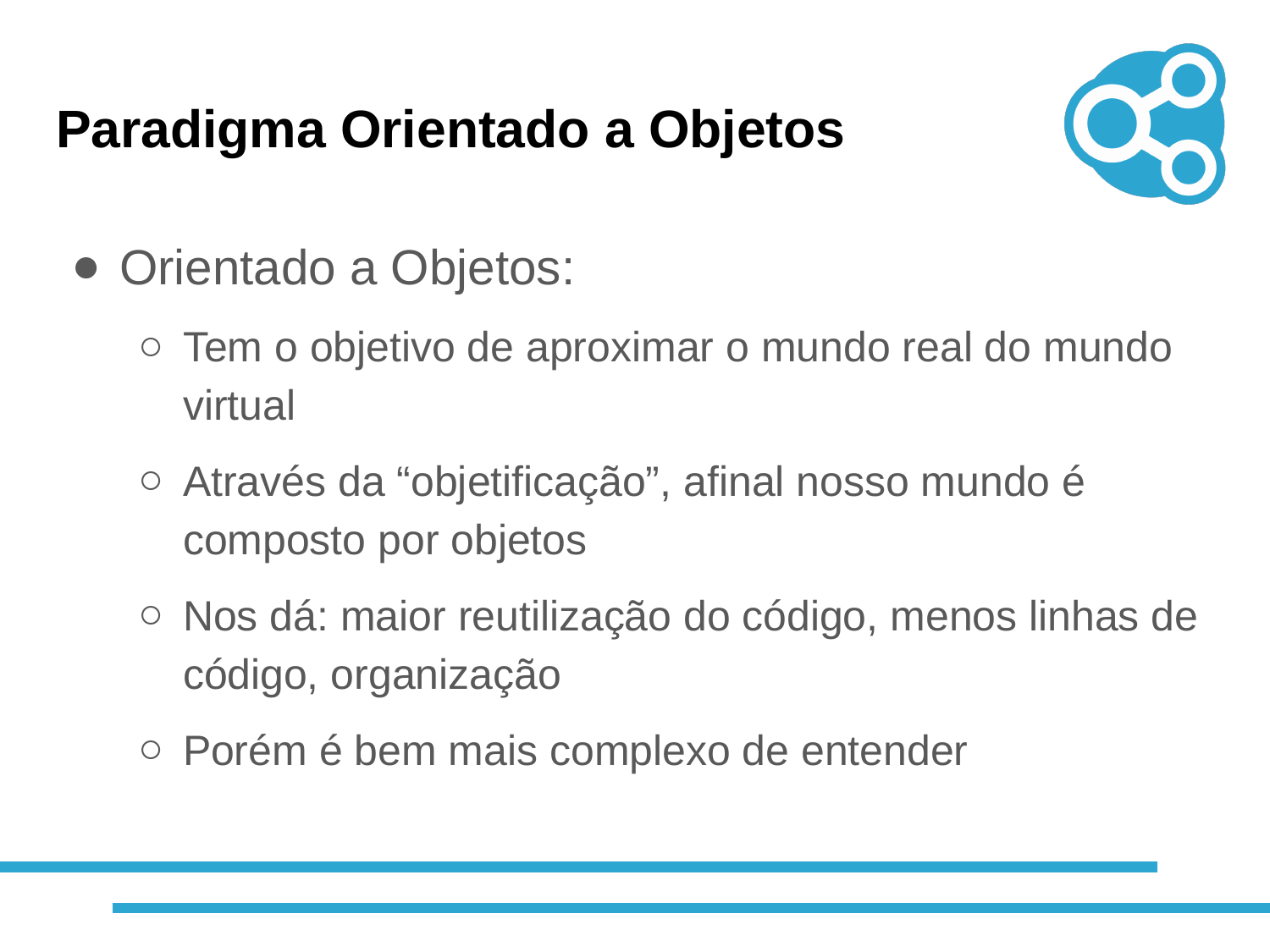

# Paradigma Orientado a Objetos
Orientado a Objetos:
Tem o objetivo de aproximar o mundo real do mundo virtual
Através da “objetificação”, afinal nosso mundo é composto por objetos
Nos dá: maior reutilização do código, menos linhas de código, organização
Porém é bem mais complexo de entender